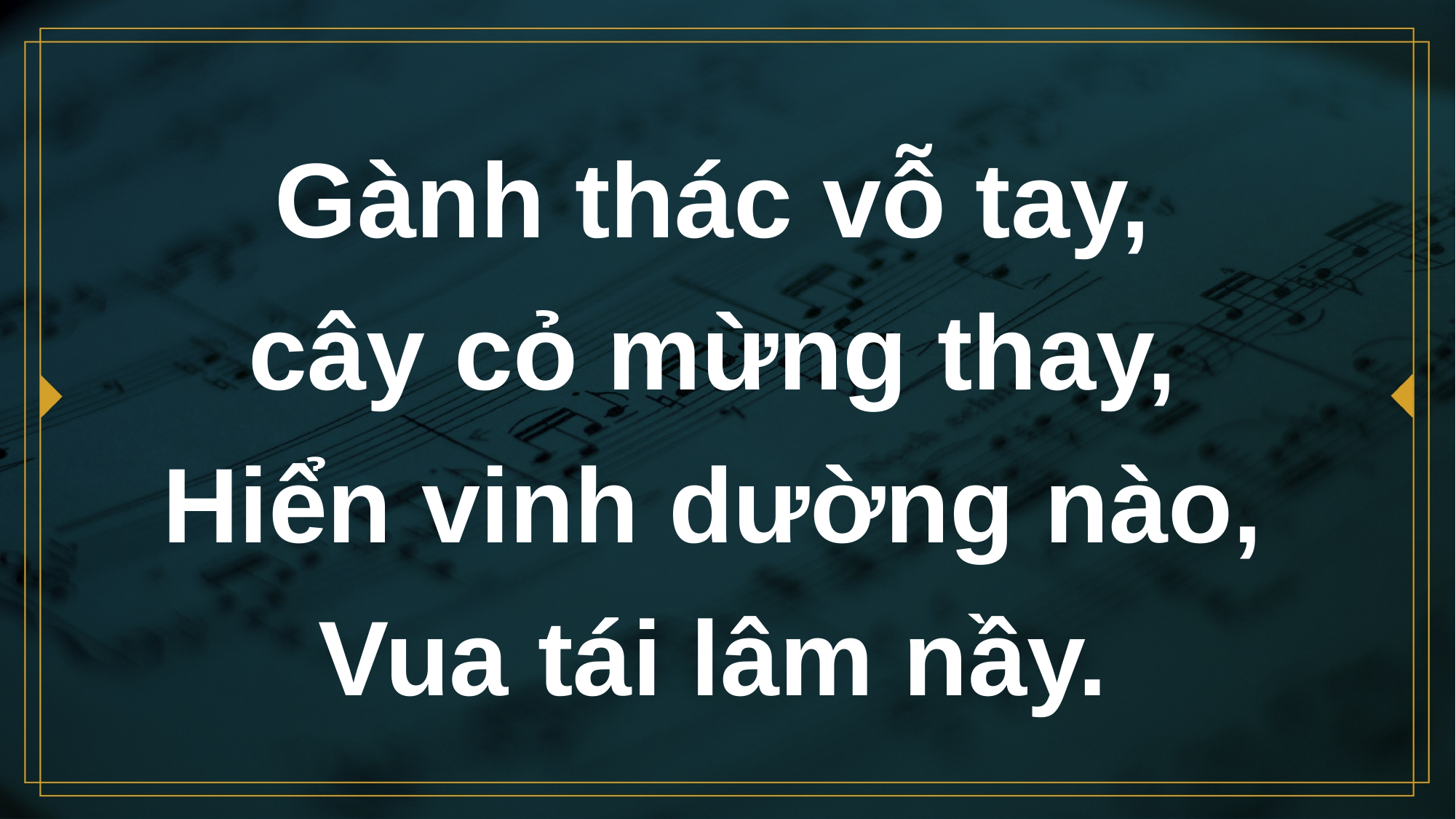

# Gành thác vỗ tay, cây cỏ mừng thay, Hiển vinh dường nào, Vua tái lâm nầy.